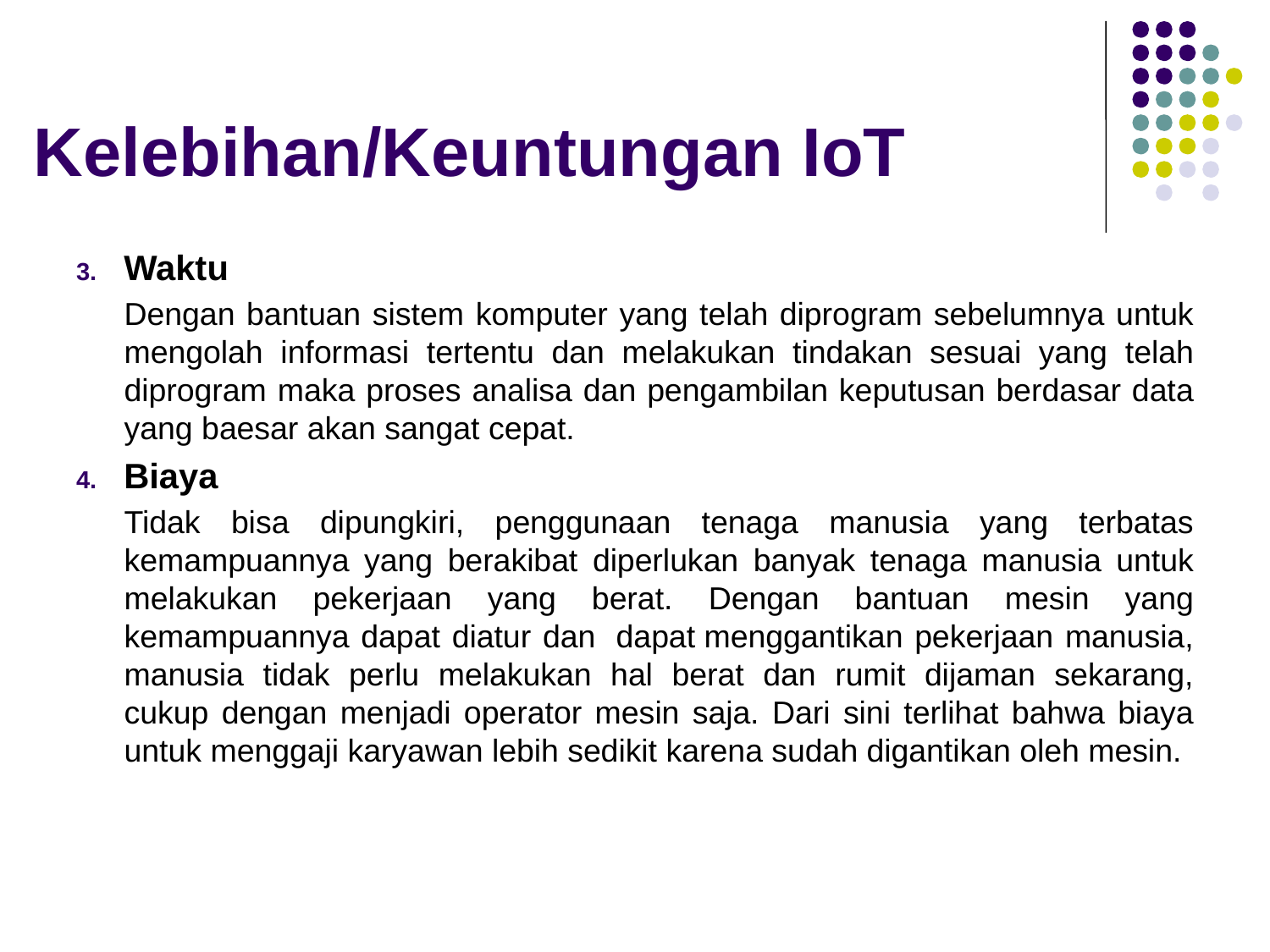

# Kelebihan/Keuntungan IoT
Waktu
Dengan bantuan sistem komputer yang telah diprogram sebelumnya untuk mengolah informasi tertentu dan melakukan tindakan sesuai yang telah diprogram maka proses analisa dan pengambilan keputusan berdasar data yang baesar akan sangat cepat.
Biaya
Tidak bisa dipungkiri, penggunaan tenaga manusia yang terbatas kemampuannya yang berakibat diperlukan banyak tenaga manusia untuk melakukan pekerjaan yang berat. Dengan bantuan mesin yang kemampuannya dapat diatur dan  dapat menggantikan pekerjaan manusia, manusia tidak perlu melakukan hal berat dan rumit dijaman sekarang, cukup dengan menjadi operator mesin saja. Dari sini terlihat bahwa biaya untuk menggaji karyawan lebih sedikit karena sudah digantikan oleh mesin.